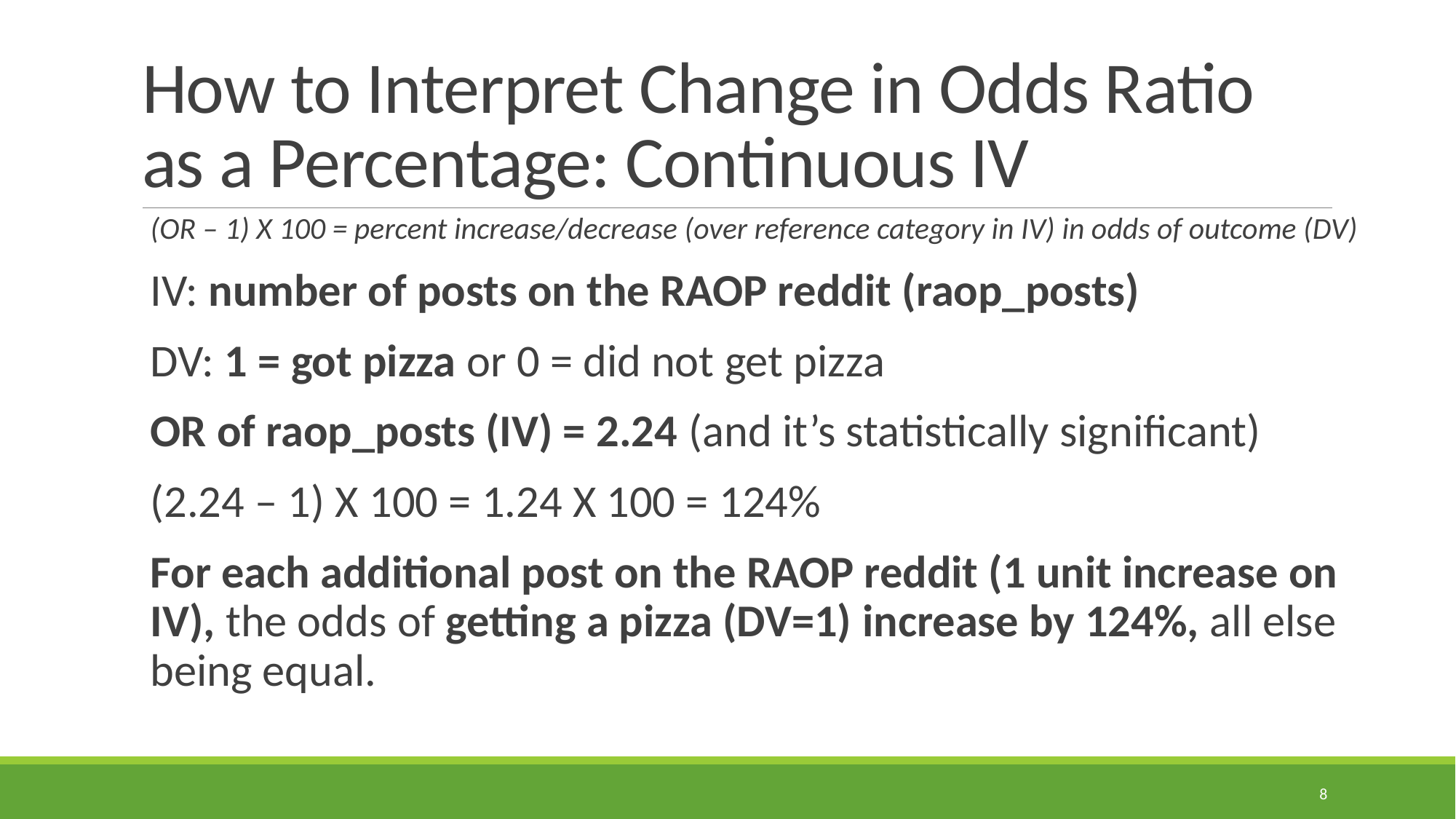

# How to Interpret Change in Odds Ratio as a Percentage: Continuous IV
(OR – 1) X 100 = percent increase/decrease (over reference category in IV) in odds of outcome (DV)
IV: number of posts on the RAOP reddit (raop_posts)
DV: 1 = got pizza or 0 = did not get pizza
OR of raop_posts (IV) = 2.24 (and it’s statistically significant)
(2.24 – 1) X 100 = 1.24 X 100 = 124%
For each additional post on the RAOP reddit (1 unit increase on IV), the odds of getting a pizza (DV=1) increase by 124%, all else being equal.
8